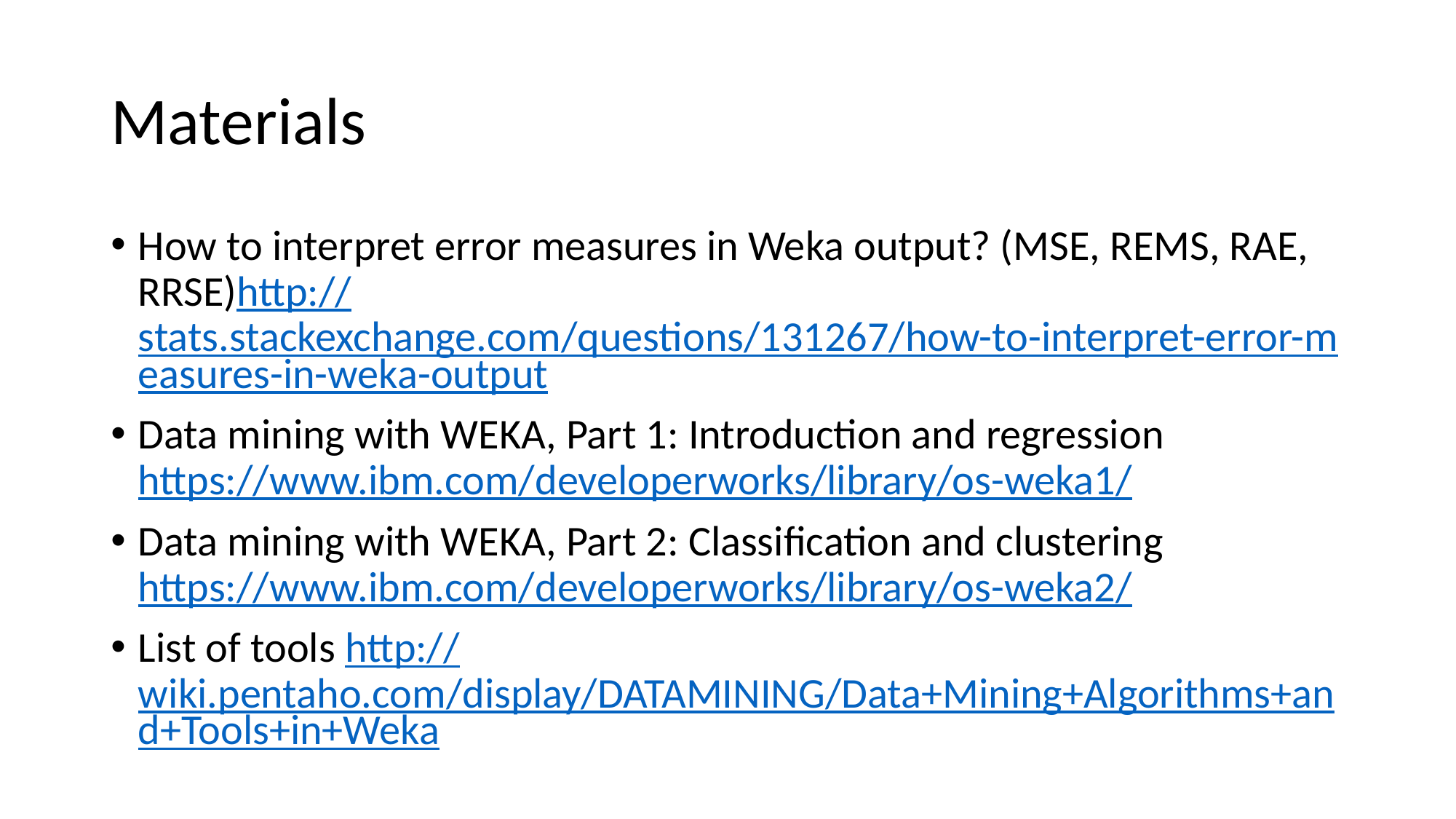

# Materials
How to interpret error measures in Weka output? (MSE, REMS, RAE, RRSE)http://stats.stackexchange.com/questions/131267/how-to-interpret-error-measures-in-weka-output
Data mining with WEKA, Part 1: Introduction and regression https://www.ibm.com/developerworks/library/os-weka1/
Data mining with WEKA, Part 2: Classification and clustering https://www.ibm.com/developerworks/library/os-weka2/
List of tools http://wiki.pentaho.com/display/DATAMINING/Data+Mining+Algorithms+and+Tools+in+Weka